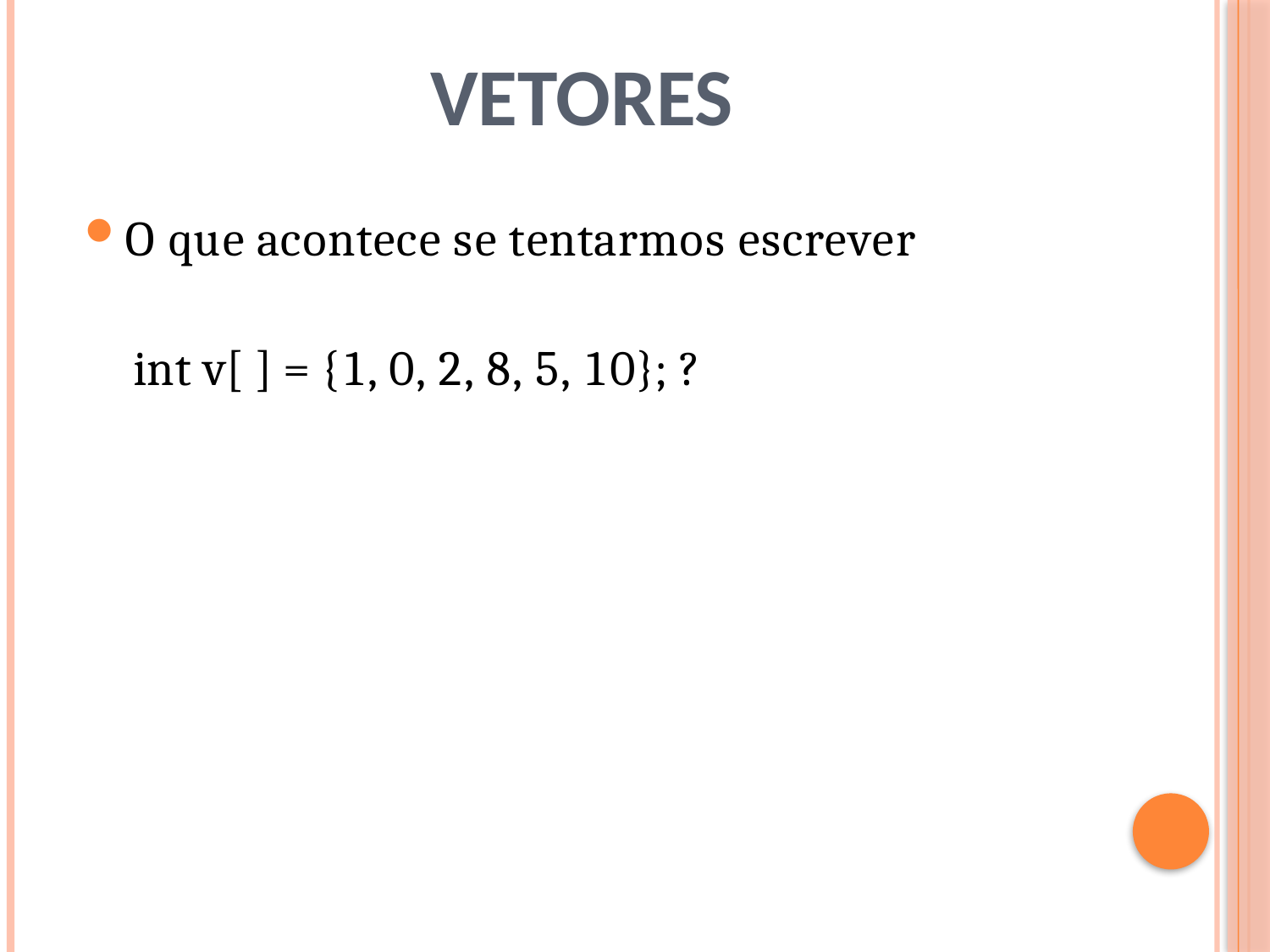

# Vetores
O que acontece se tentarmos escrever

	 int v[ ] = {1, 0, 2, 8, 5, 10}; ?